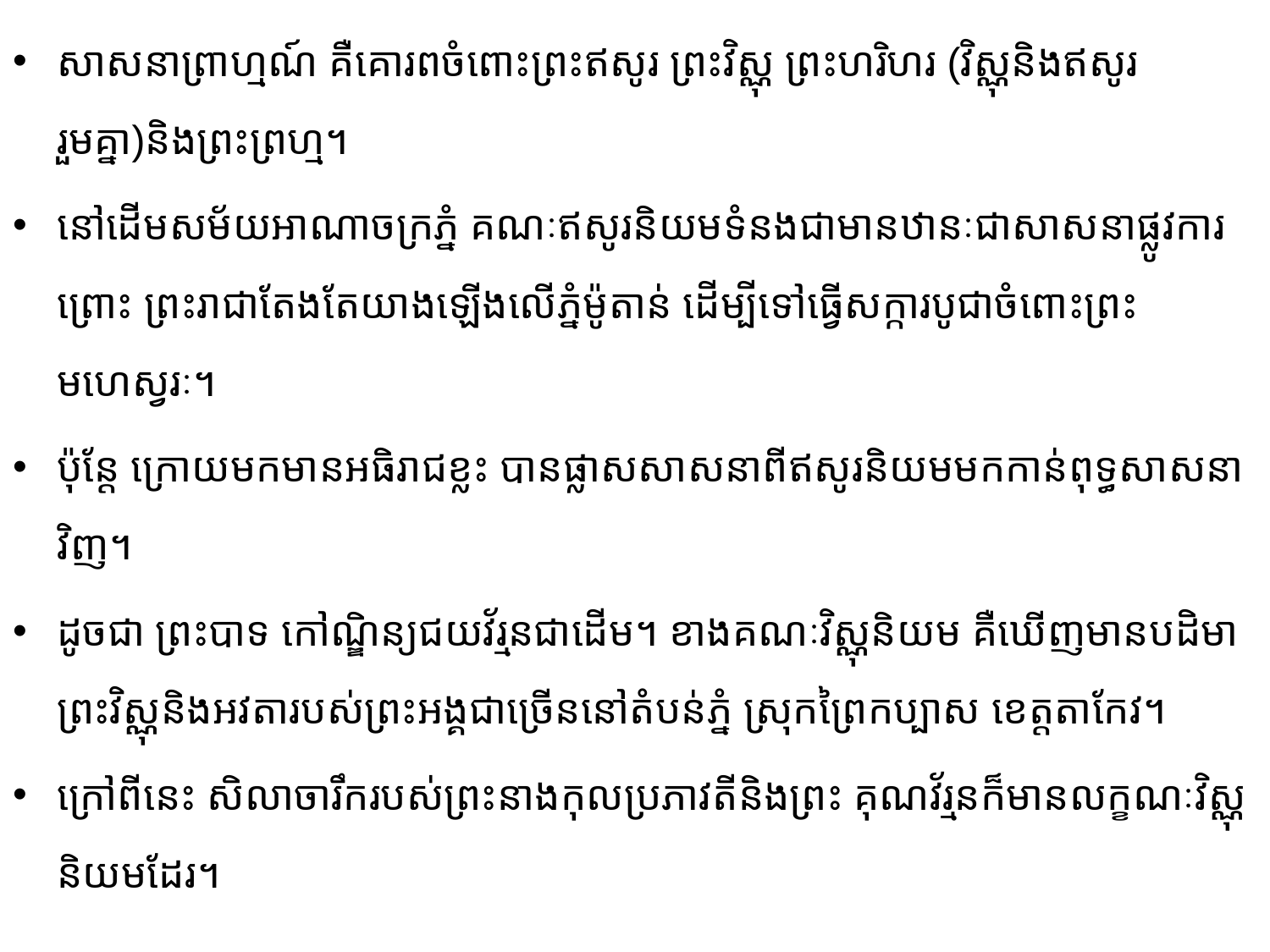

សាសនាព្រាហ្មណ៍ គឺគោរពចំពោះព្រះឥសូរ ព្រះវិស្ណុ ព្រះហរិហរ (វិស្ណុនិងឥសូររួមគ្នា)និង​ព្រះព្រហ្ម។
នៅ​​ដើមសម័យអាណាចក្រភ្នំ គណៈឥសូរនិយមទំនងជា​មានឋានៈជាសាសនាផ្លូវការ​ព្រោះ​ ព្រះរាជាតែងតែ​យាង​ឡើង​លើភ្នំម៉ូតាន់ ដើម្បីទៅ​ធ្វើសក្ការបូជាចំពោះព្រះមហេស្វរៈ។
ប៉ុន្តែ ក្រោយមក​មាន​អធិរាជខ្លះ បានផ្លាស​សា​ស​នា​​ពីឥសូរ​និយមមកកាន់ពុទ្ធសាសនាវិញ។
ដូចជា ព្រះបាទ កៅណ្ឌិន្យ​ជយវ័រ្មនជាដើម។ ខាងគណៈវិស្ណុ​និយម គឺ​ឃើញមានបដិមាព្រះវិស្ណុនិងអវតារបស់ព្រះអង្គជាច្រើននៅ​តំបន់​ភ្នំ ស្រុកព្រៃកប្បាស ខេត្តតាកែវ។
ក្រៅ​ពី​នេះ សិ​លា​ចារឹករបស់ព្រះនាងកុលប្រភាវតីនិងព្រះ គុណវ័រ្មនក៏មានលក្ខណៈវិស្ណុនិយមដែរ។